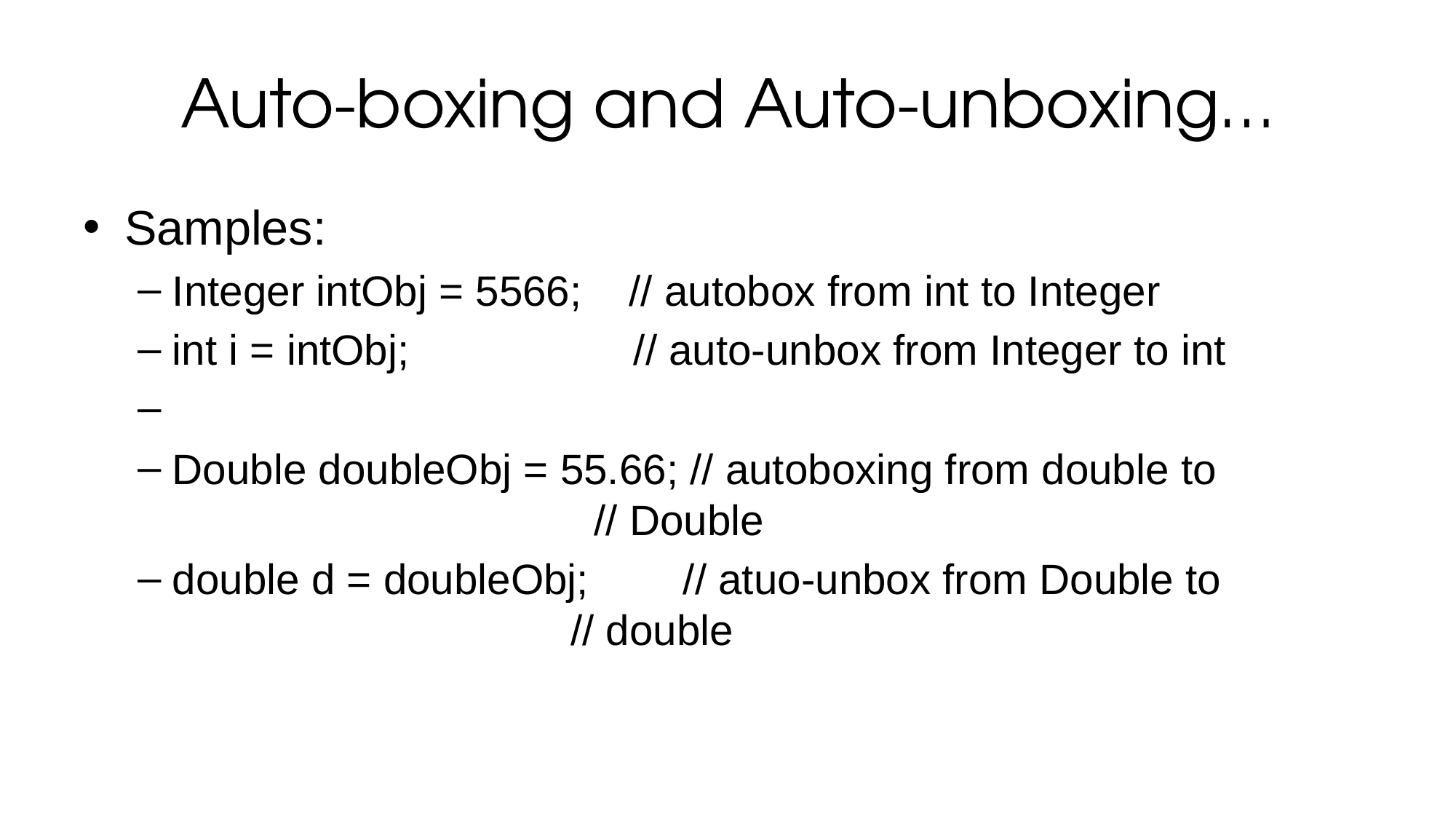

# Auto-boxing and Auto-unboxing…
Samples:
Integer intObj = 5566;    // autobox from int to Integer
int i = intObj;                   // auto-unbox from Integer to int

Double doubleObj = 55.66; // autoboxing from double to 				        // Double
double d = doubleObj;        // atuo-unbox from Double to 				      // double